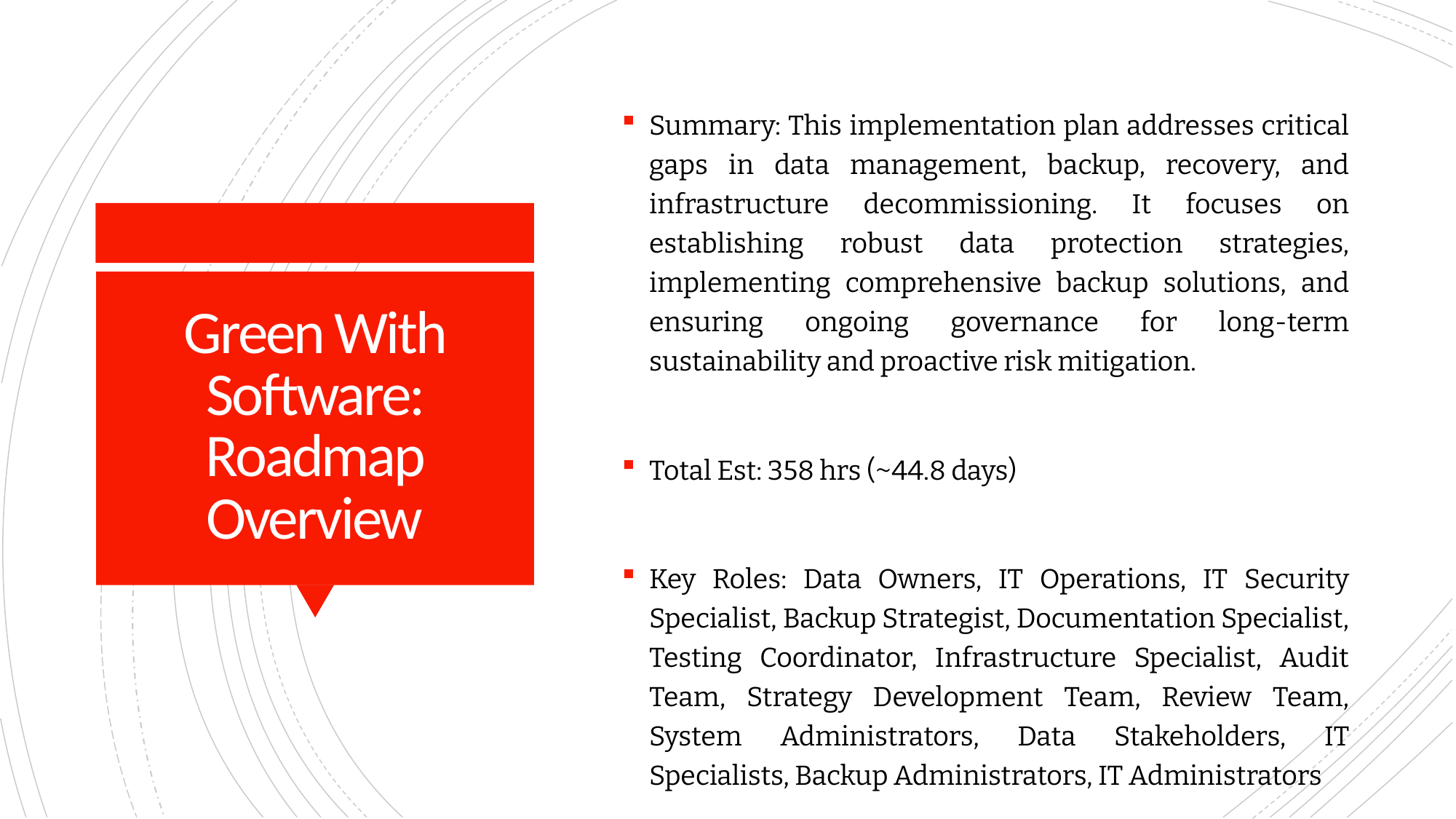

Summary: This implementation plan addresses critical gaps in data management, backup, recovery, and infrastructure decommissioning. It focuses on establishing robust data protection strategies, implementing comprehensive backup solutions, and ensuring ongoing governance for long-term sustainability and proactive risk mitigation.

Total Est: 358 hrs (~44.8 days)

Key Roles: Data Owners, IT Operations, IT Security Specialist, Backup Strategist, Documentation Specialist, Testing Coordinator, Infrastructure Specialist, Audit Team, Strategy Development Team, Review Team, System Administrators, Data Stakeholders, IT Specialists, Backup Administrators, IT Administrators
# Green With Software: Roadmap Overview